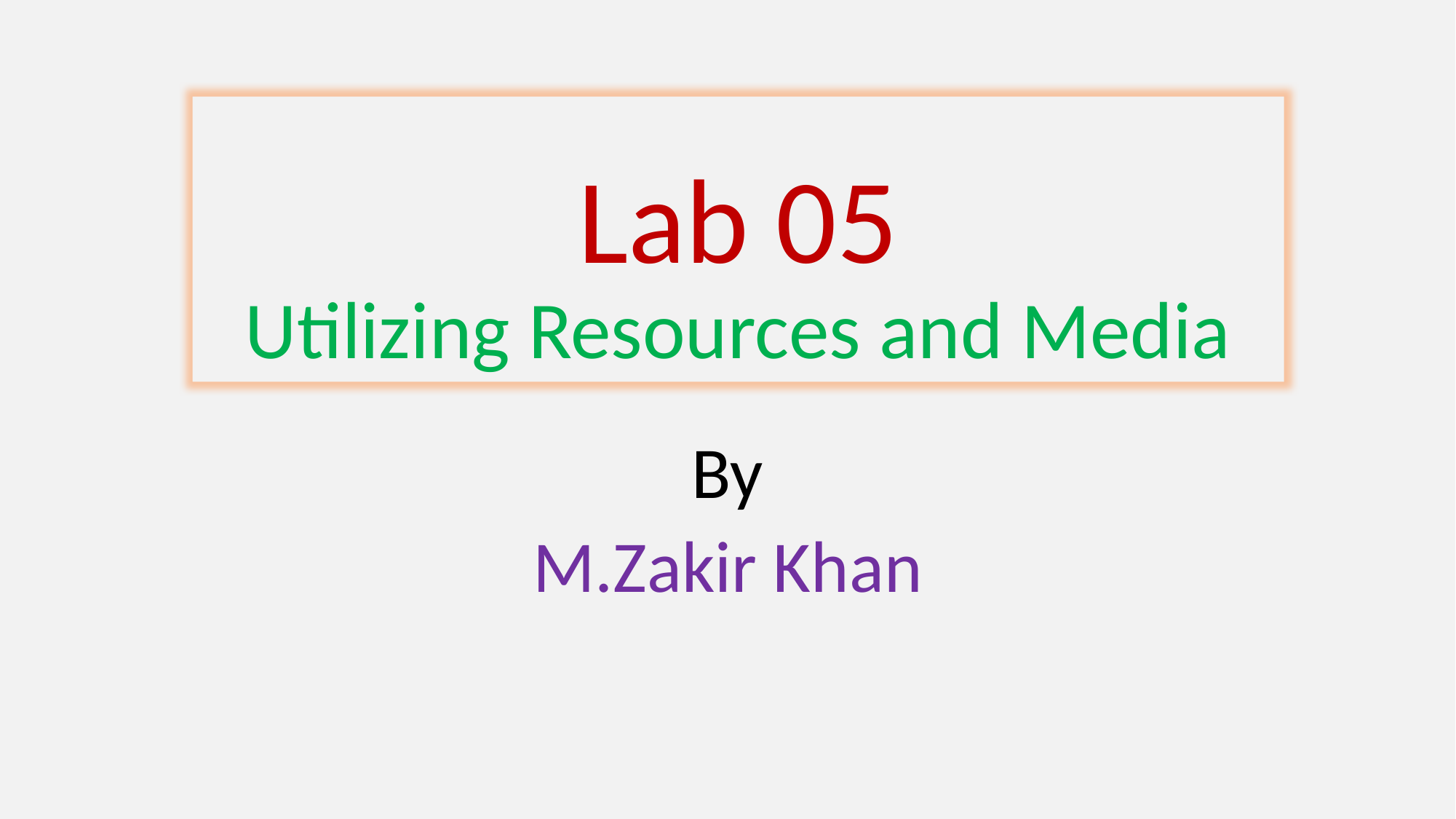

Lab 05
Utilizing Resources and Media
By
M.Zakir Khan